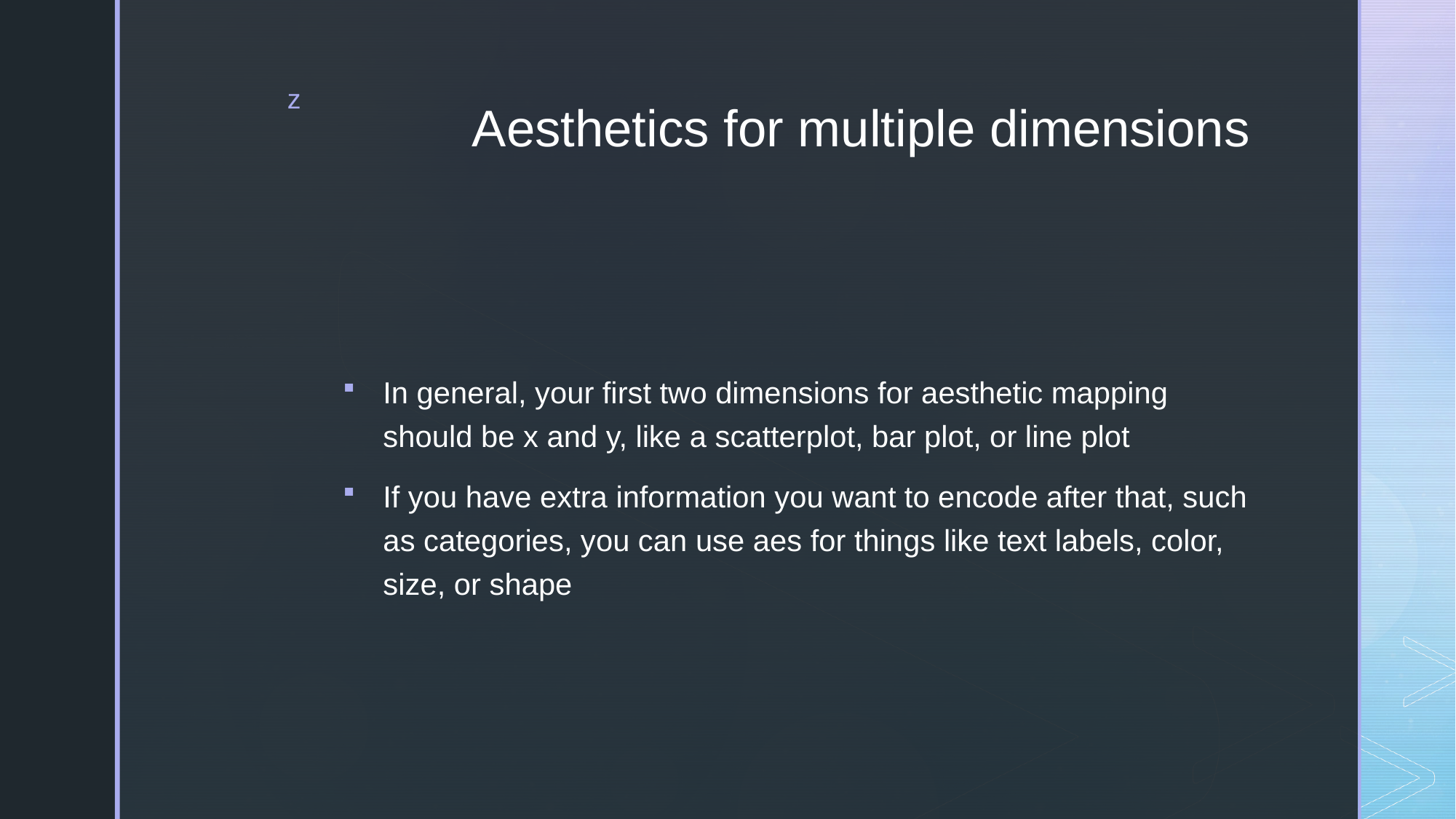

# Aesthetics for multiple dimensions
In general, your first two dimensions for aesthetic mapping should be x and y, like a scatterplot, bar plot, or line plot
If you have extra information you want to encode after that, such as categories, you can use aes for things like text labels, color, size, or shape